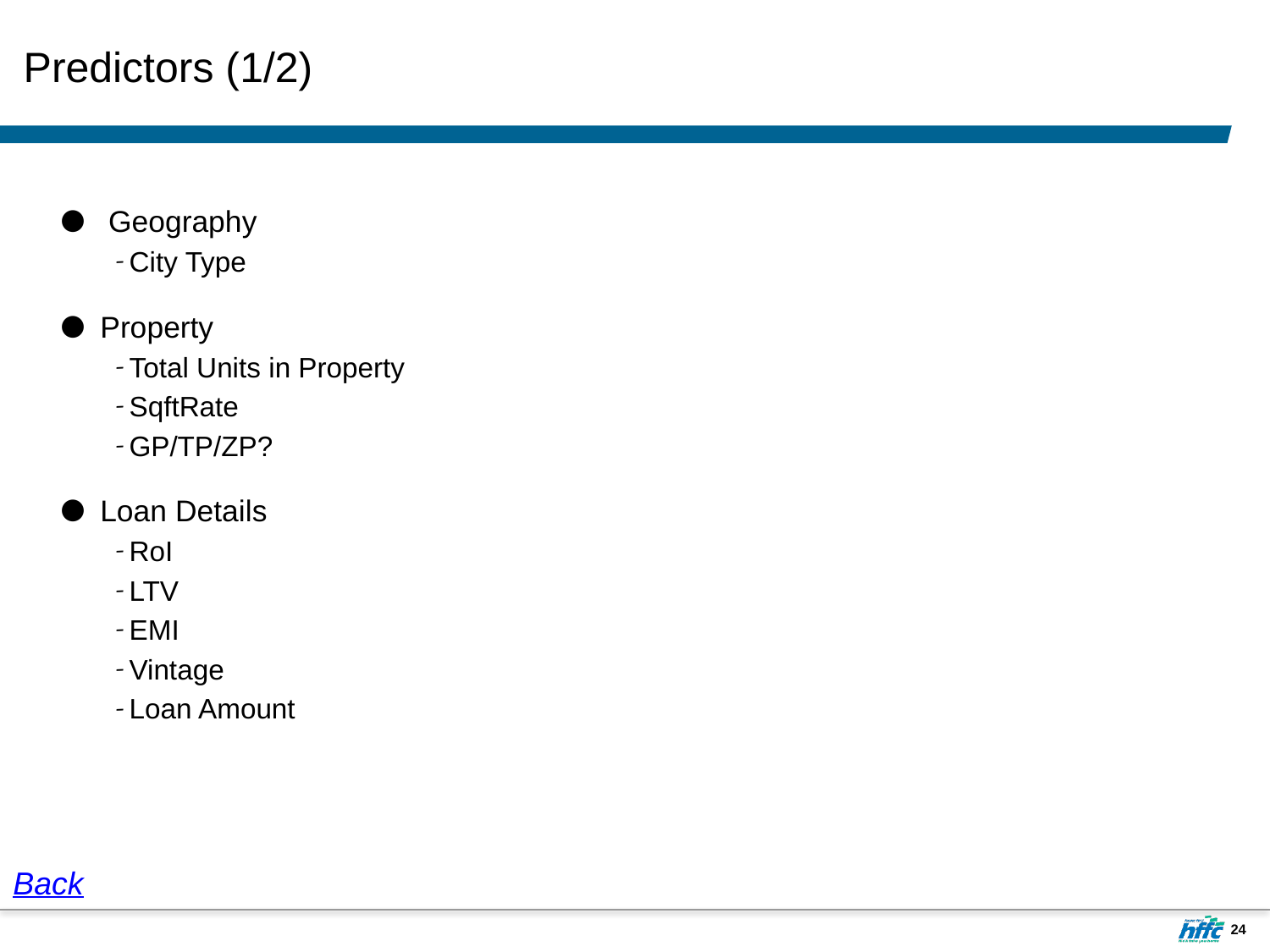

# Predictors (1/2)
 Geography
City Type
Property
Total Units in Property
SqftRate
GP/TP/ZP?
Loan Details
RoI
LTV
EMI
Vintage
Loan Amount
Back